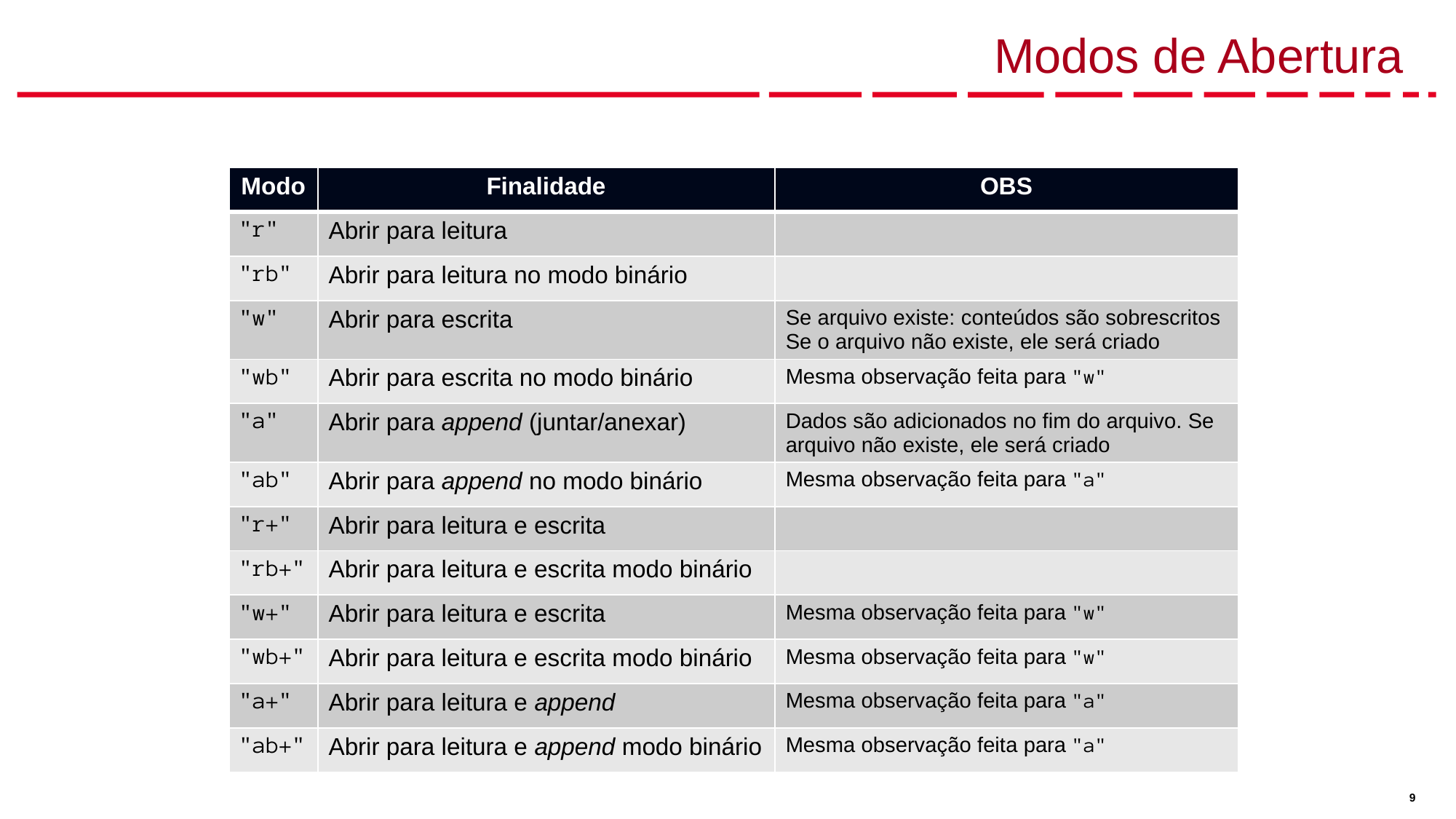

# Modos de Abertura
| Modo | Finalidade | OBS |
| --- | --- | --- |
| "r" | Abrir para leitura |  |
| "rb" | Abrir para leitura no modo binário |  |
| "w" | Abrir para escrita | Se arquivo existe: conteúdos são sobrescritos Se o arquivo não existe, ele será criado |
| "wb" | Abrir para escrita no modo binário | Mesma observação feita para "w" |
| "a" | Abrir para append (juntar/anexar) | Dados são adicionados no fim do arquivo. Se arquivo não existe, ele será criado |
| "ab" | Abrir para append no modo binário | Mesma observação feita para "a" |
| "r+" | Abrir para leitura e escrita |  |
| "rb+" | Abrir para leitura e escrita modo binário |  |
| "w+" | Abrir para leitura e escrita | Mesma observação feita para "w" |
| "wb+" | Abrir para leitura e escrita modo binário | Mesma observação feita para "w" |
| "a+" | Abrir para leitura e append | Mesma observação feita para "a" |
| "ab+" | Abrir para leitura e append modo binário | Mesma observação feita para "a" |